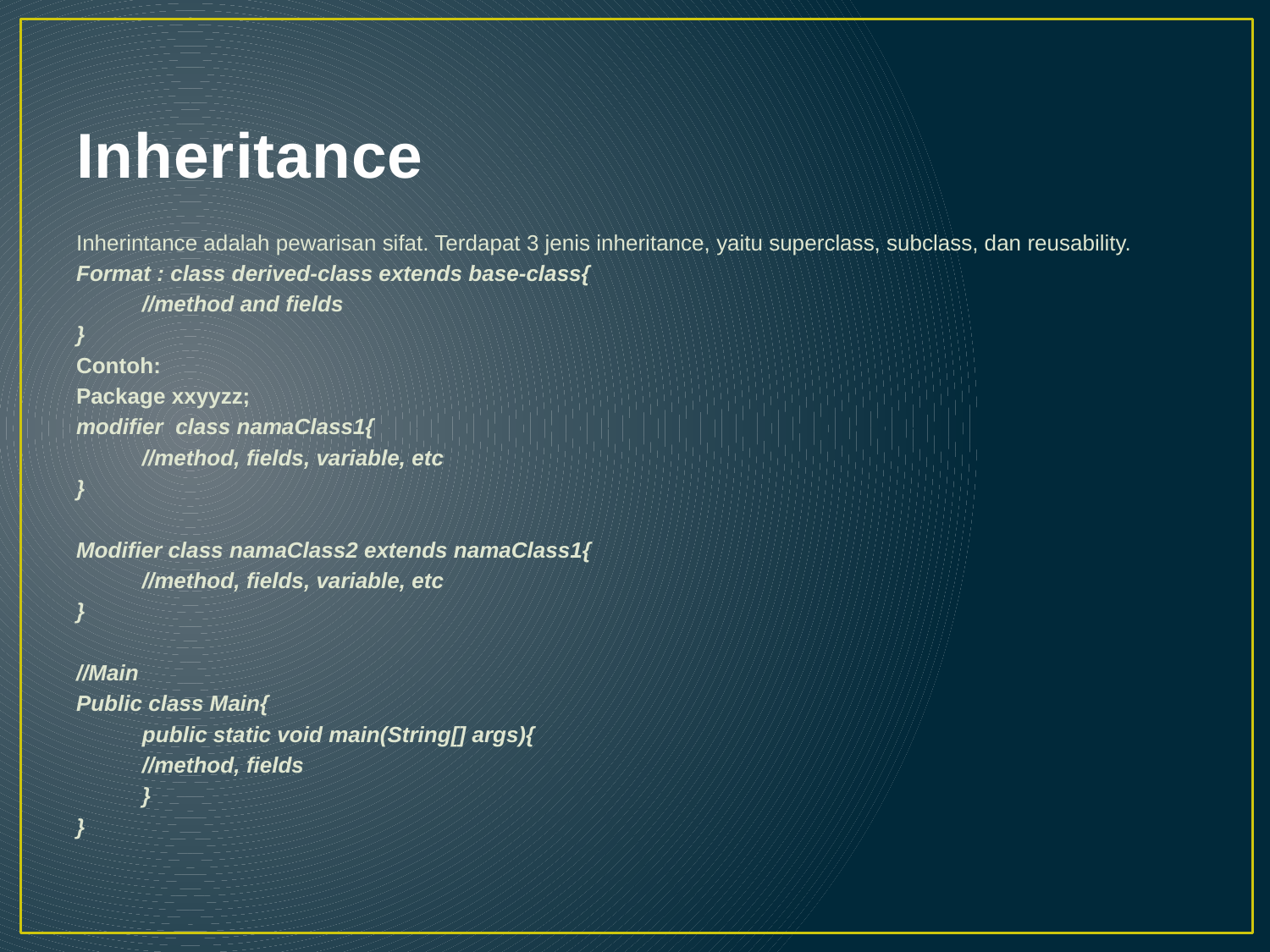

# Inheritance
Inherintance adalah pewarisan sifat. Terdapat 3 jenis inheritance, yaitu superclass, subclass, dan reusability.
Format : class derived-class extends base-class{
	//method and fields
}
Contoh:
Package xxyyzz;
modifier  class namaClass1{
	//method, fields, variable, etc
}

Modifier class namaClass2 extends namaClass1{
	//method, fields, variable, etc
}

//Main
Public class Main{
	public static void main(String[] args){
		//method, fields
	}
}